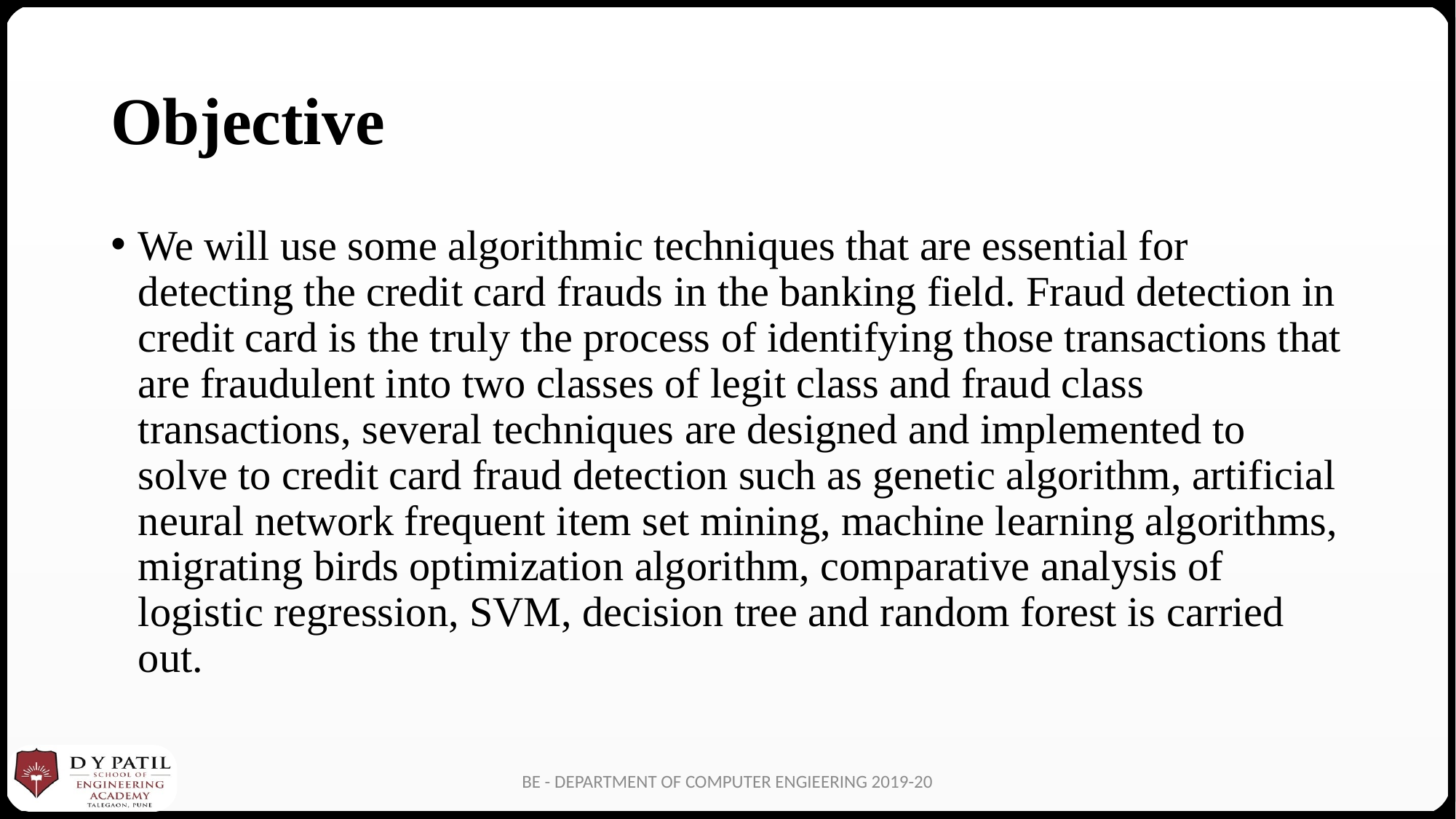

# Objective
We will use some algorithmic techniques that are essential for detecting the credit card frauds in the banking field. Fraud detection in credit card is the truly the process of identifying those transactions that are fraudulent into two classes of legit class and fraud class transactions, several techniques are designed and implemented to solve to credit card fraud detection such as genetic algorithm, artificial neural network frequent item set mining, machine learning algorithms, migrating birds optimization algorithm, comparative analysis of logistic regression, SVM, decision tree and random forest is carried out.
BE - DEPARTMENT OF COMPUTER ENGIEERING 2019-20